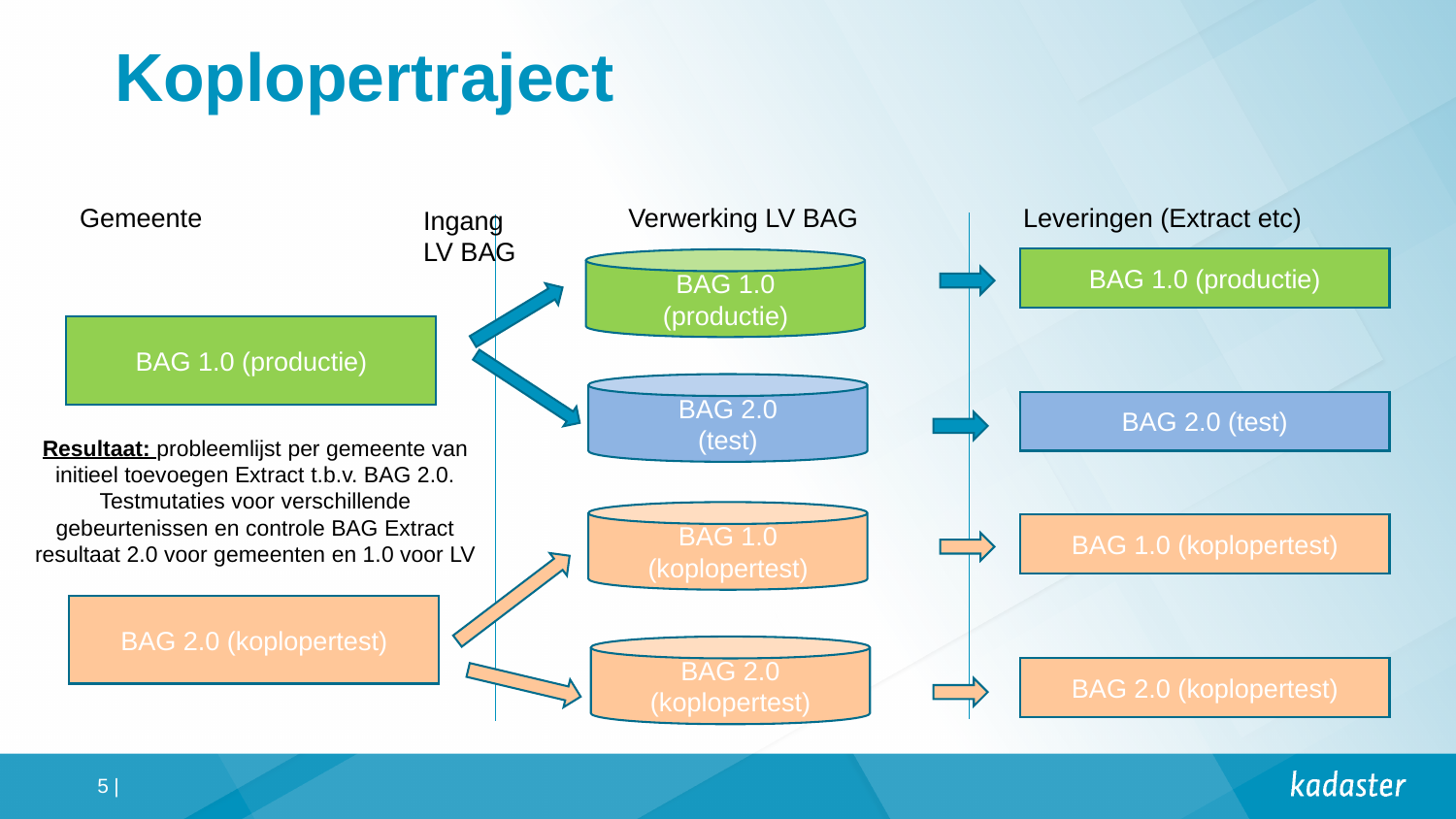

# Koplopertraject
Gemeente
Verwerking LV BAG
Leveringen (Extract etc)
Ingang LV BAG
BAG 1.0 (productie)
BAG 1.0
(productie)

BAG 1.0 (productie)
BAG 2.0
(test)

BAG 2.0 (test)

Resultaat: probleemlijst per gemeente van initieel toevoegen Extract t.b.v. BAG 2.0.
Testmutaties voor verschillende gebeurtenissen en controle BAG Extract resultaat 2.0 voor gemeenten en 1.0 voor LV
BAG 1.0
(koplopertest)
BAG 1.0 (koplopertest)

BAG 2.0 (koplopertest)
BAG 2.0
(koplopertest)
BAG 2.0 (koplopertest)